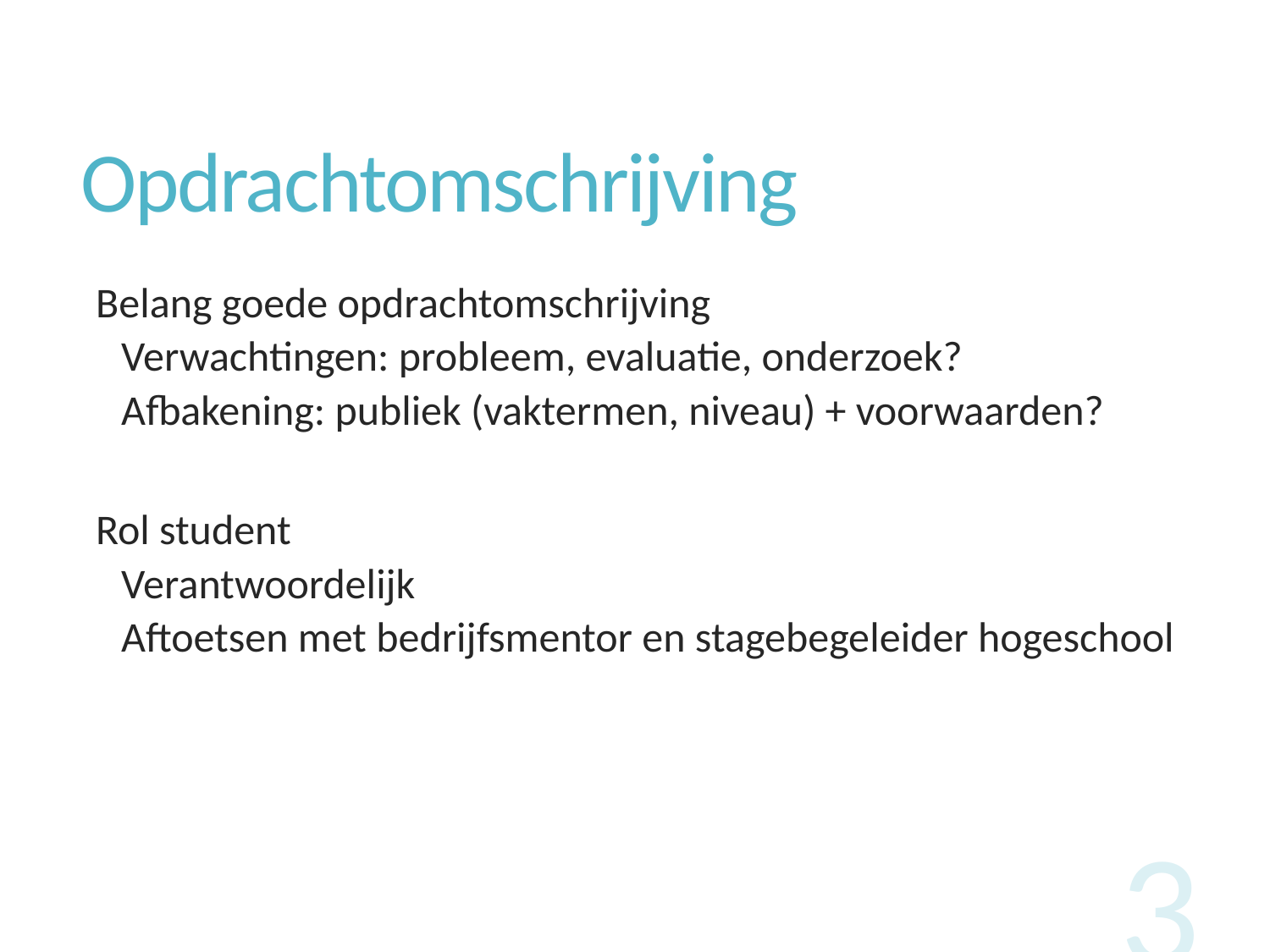

# Opdrachtomschrijving
Belang goede opdrachtomschrijving
Verwachtingen: probleem, evaluatie, onderzoek?
Afbakening: publiek (vaktermen, niveau) + voorwaarden?

Rol student
Verantwoordelijk
Aftoetsen met bedrijfsmentor en stagebegeleider hogeschool

3